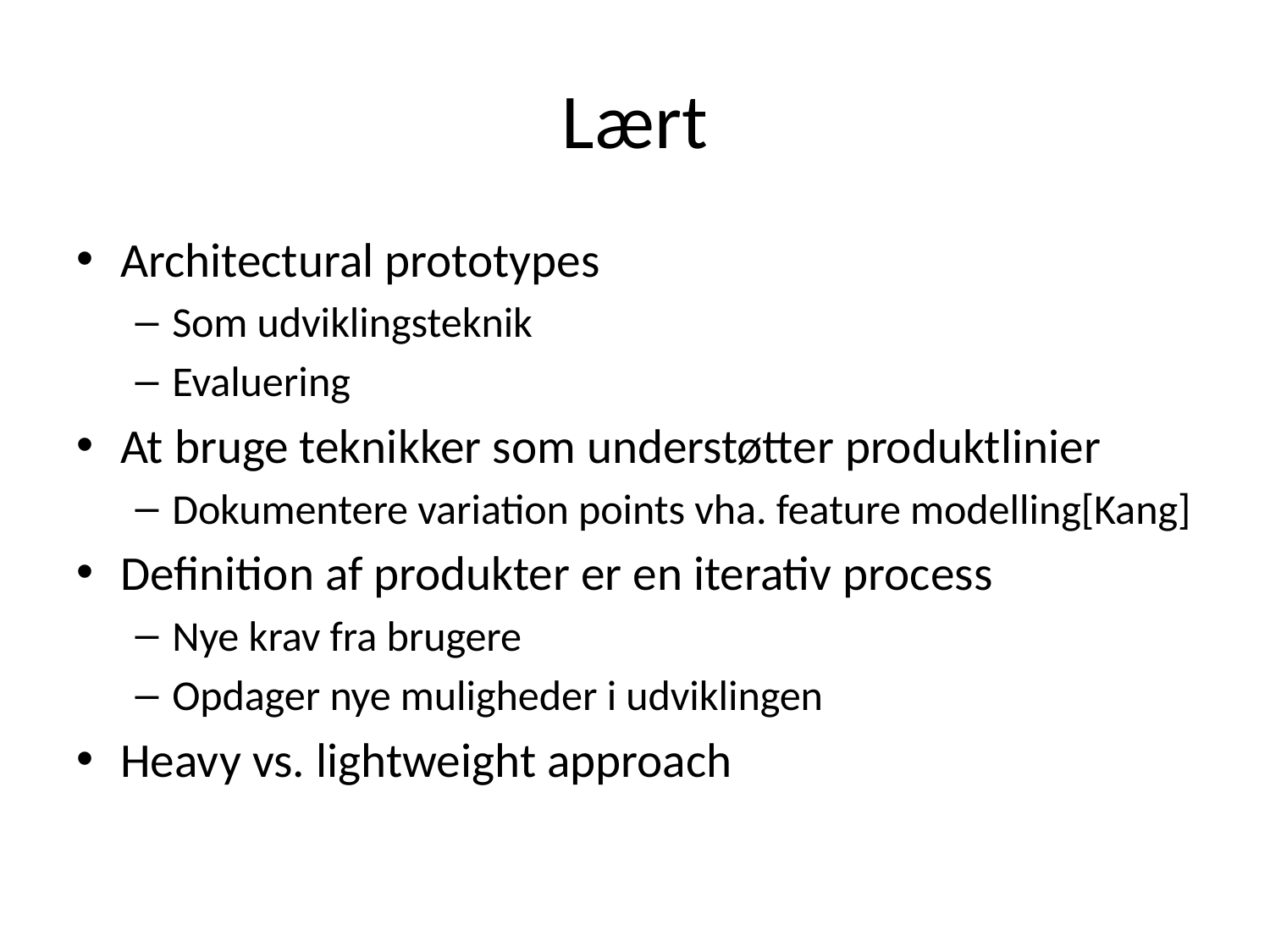

# Lært
Architectural prototypes
Som udviklingsteknik
Evaluering
At bruge teknikker som understøtter produktlinier
Dokumentere variation points vha. feature modelling[Kang]
Definition af produkter er en iterativ process
Nye krav fra brugere
Opdager nye muligheder i udviklingen
Heavy vs. lightweight approach